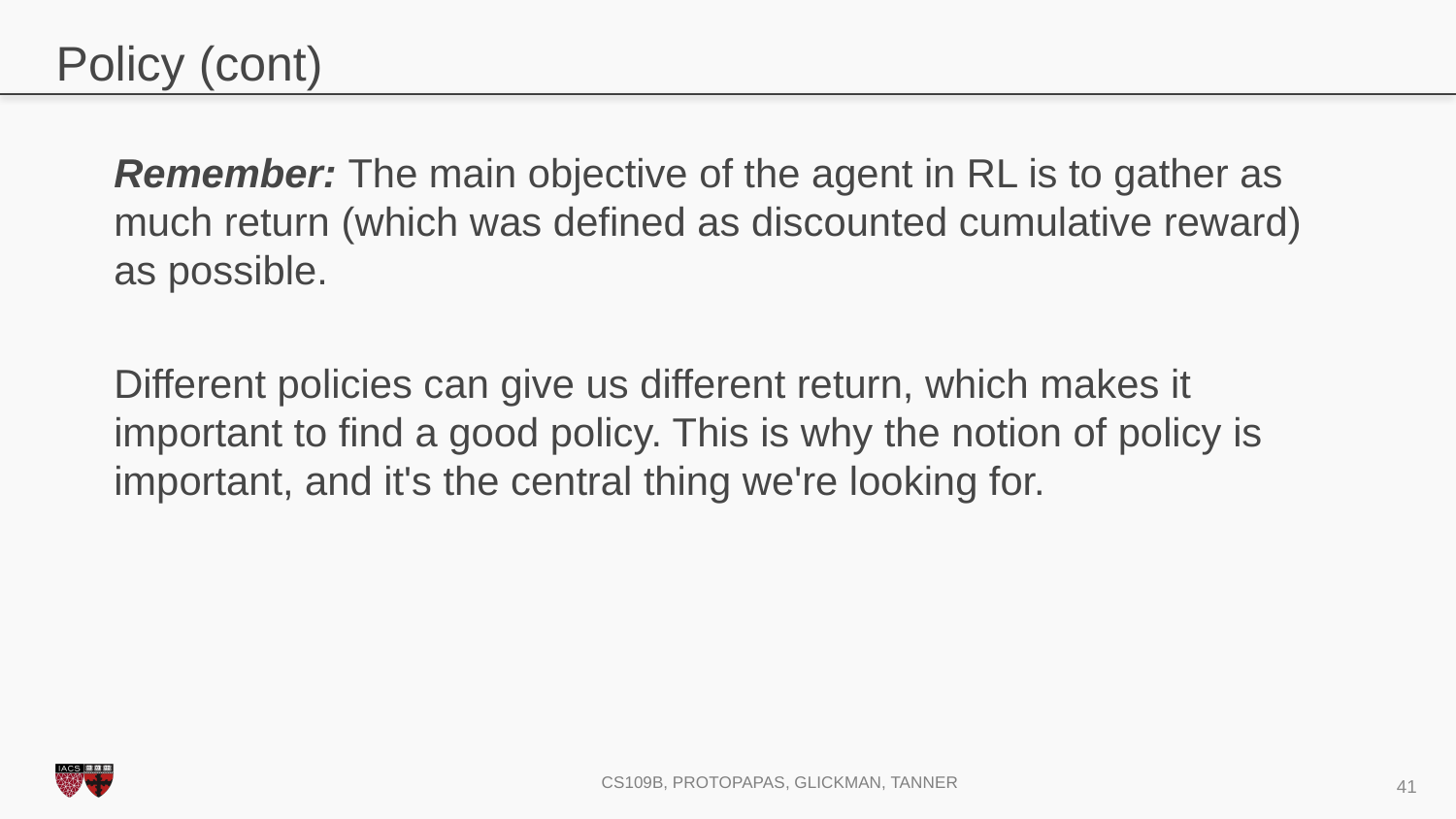

# Policy (cont)
Remember: The main objective of the agent in RL is to gather as much return (which was defined as discounted cumulative reward) as possible.

Different policies can give us different return, which makes it important to find a good policy. This is why the notion of policy is important, and it's the central thing we're looking for.

41